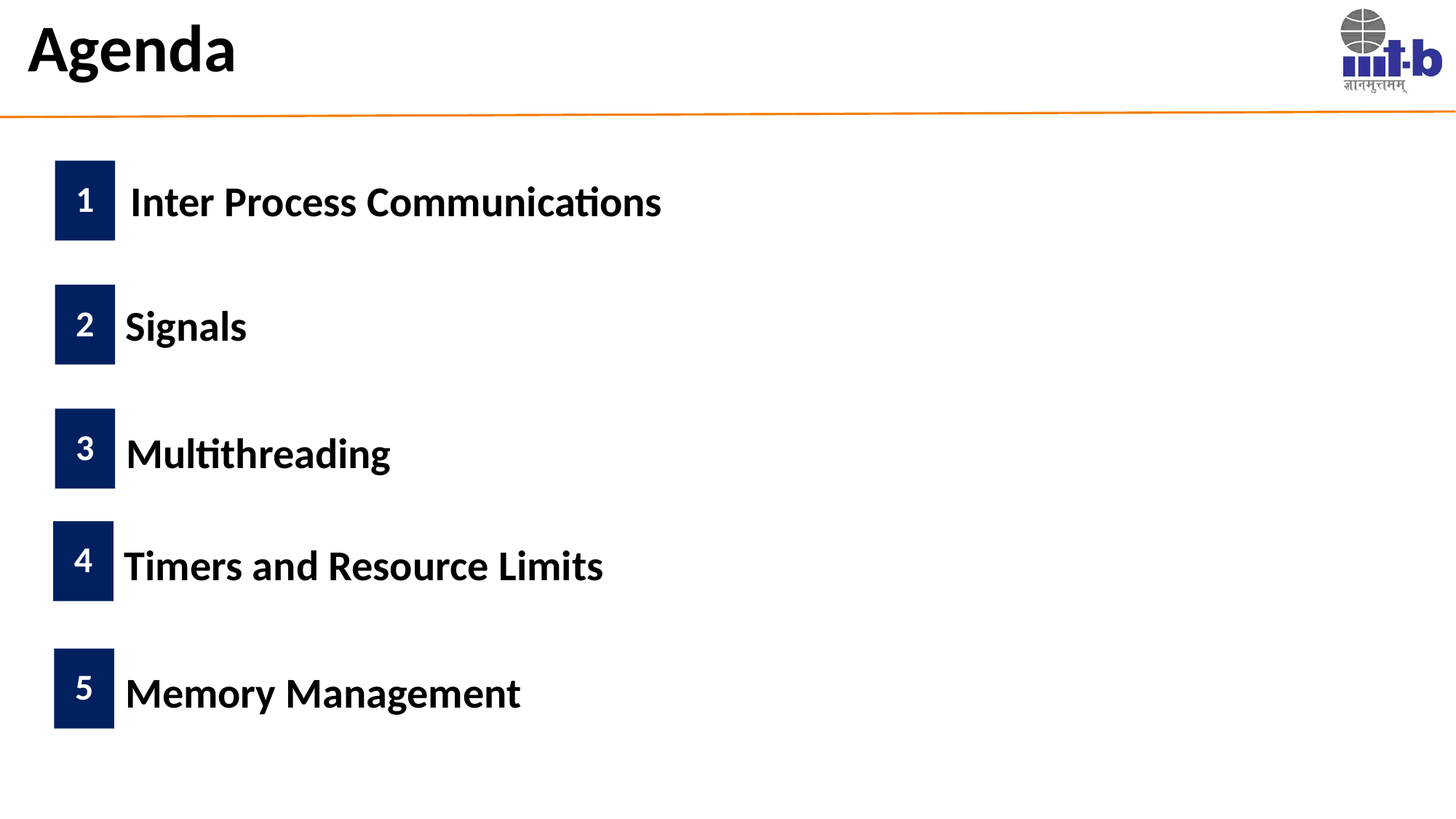

# Agenda
1
Inter Process Communications
2
Signals
3
Multithreading
4
Timers and Resource Limits
5
Memory Management